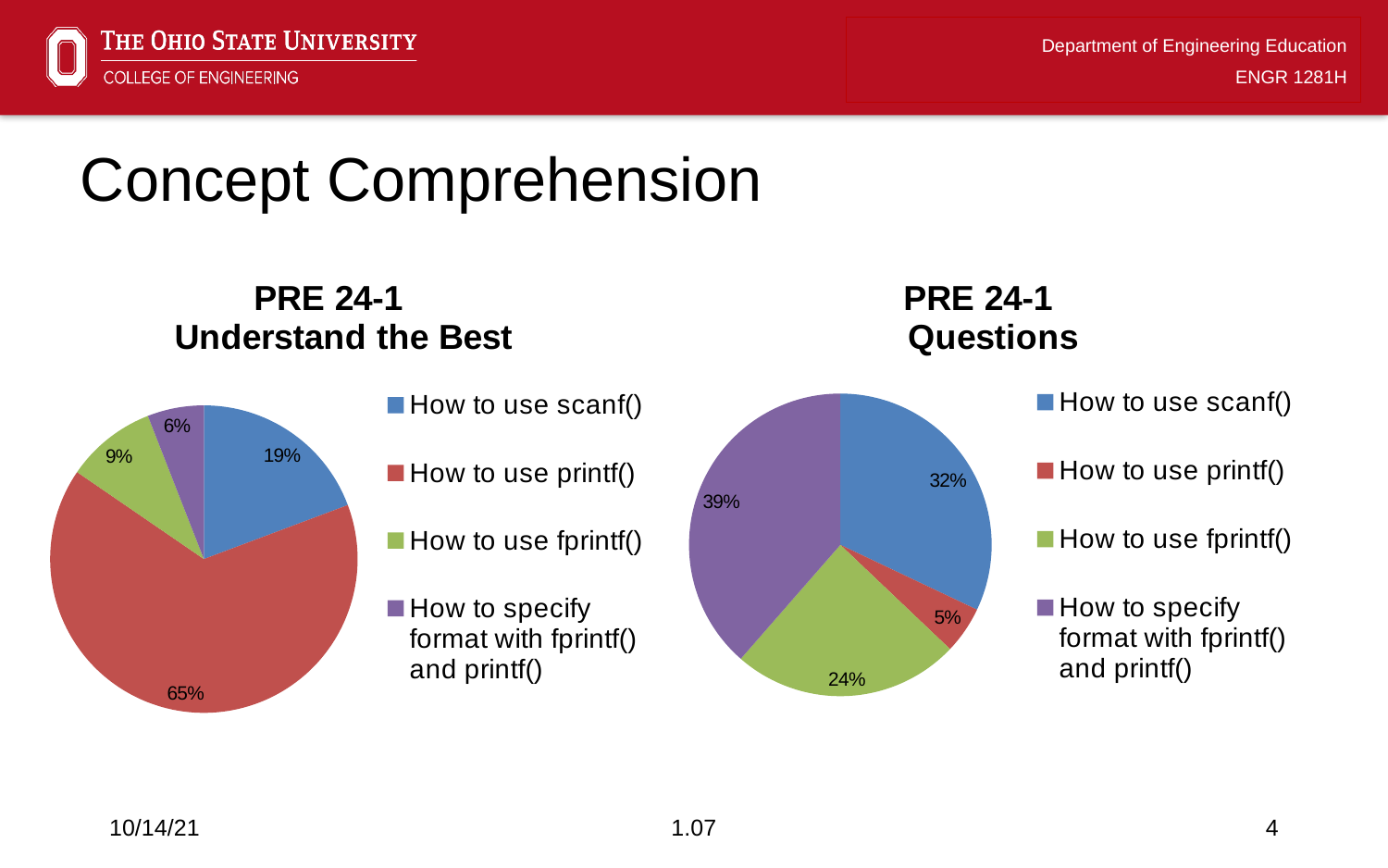

# Concept Comprehension

[unsupported chart]

[unsupported chart]

10/14/21
1.07
4